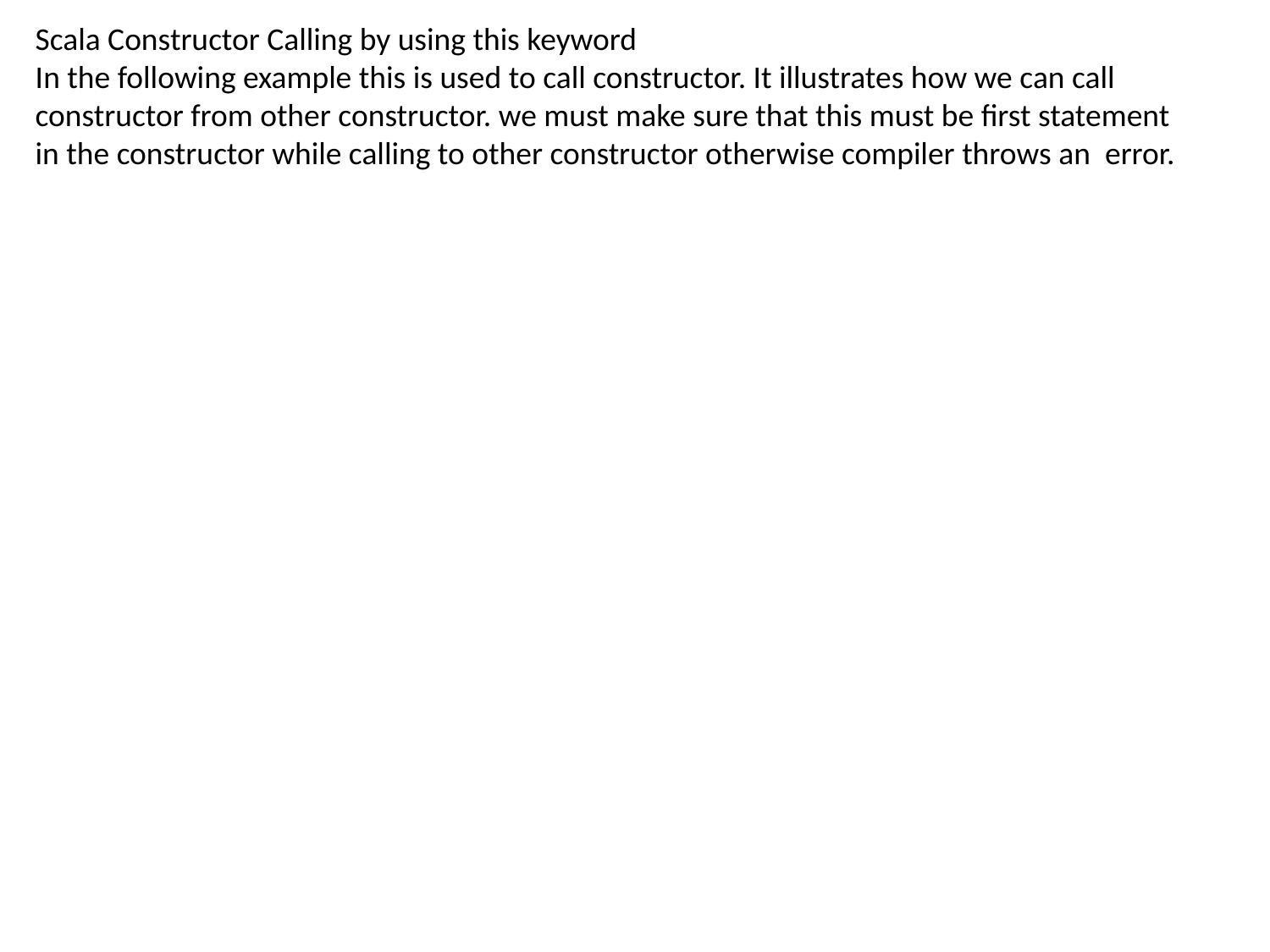

Scala Constructor Calling by using this keyword
In the following example this is used to call constructor. It illustrates how we can call constructor from other constructor. we must make sure that this must be first statement in the constructor while calling to other constructor otherwise compiler throws an  error.